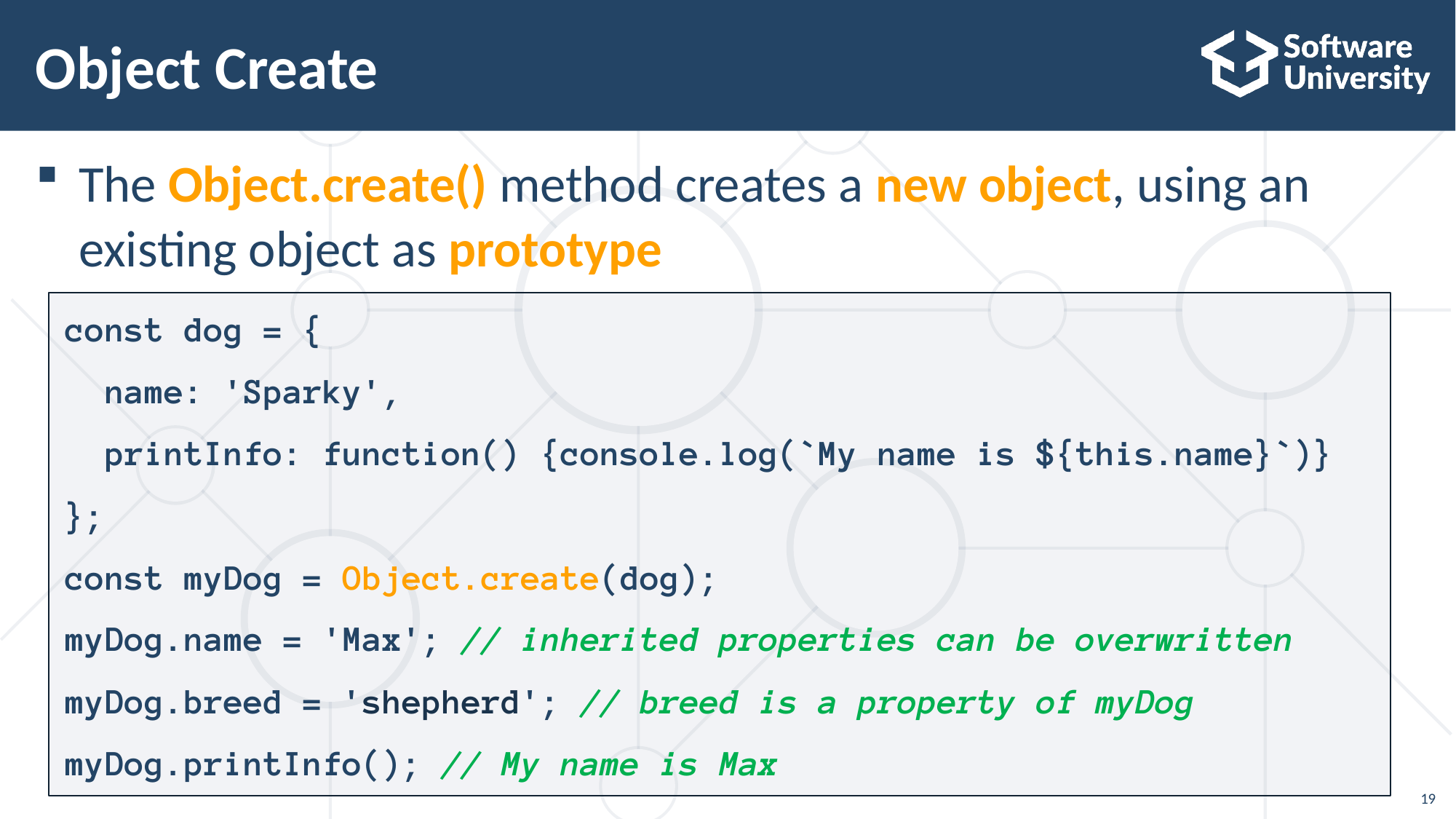

# Object Create
The Object.create() method creates a new object, using an existing object as prototype
const dog = {
  name: 'Sparky',
  printInfo: function() {console.log(`My name is ${this.name}`)}
};
const myDog = Object.create(dog);
myDog.name = 'Max'; // inherited properties can be overwritten
myDog.breed = 'shepherd'; // breed is a property of myDog
myDog.printInfo(); // My name is Max
19